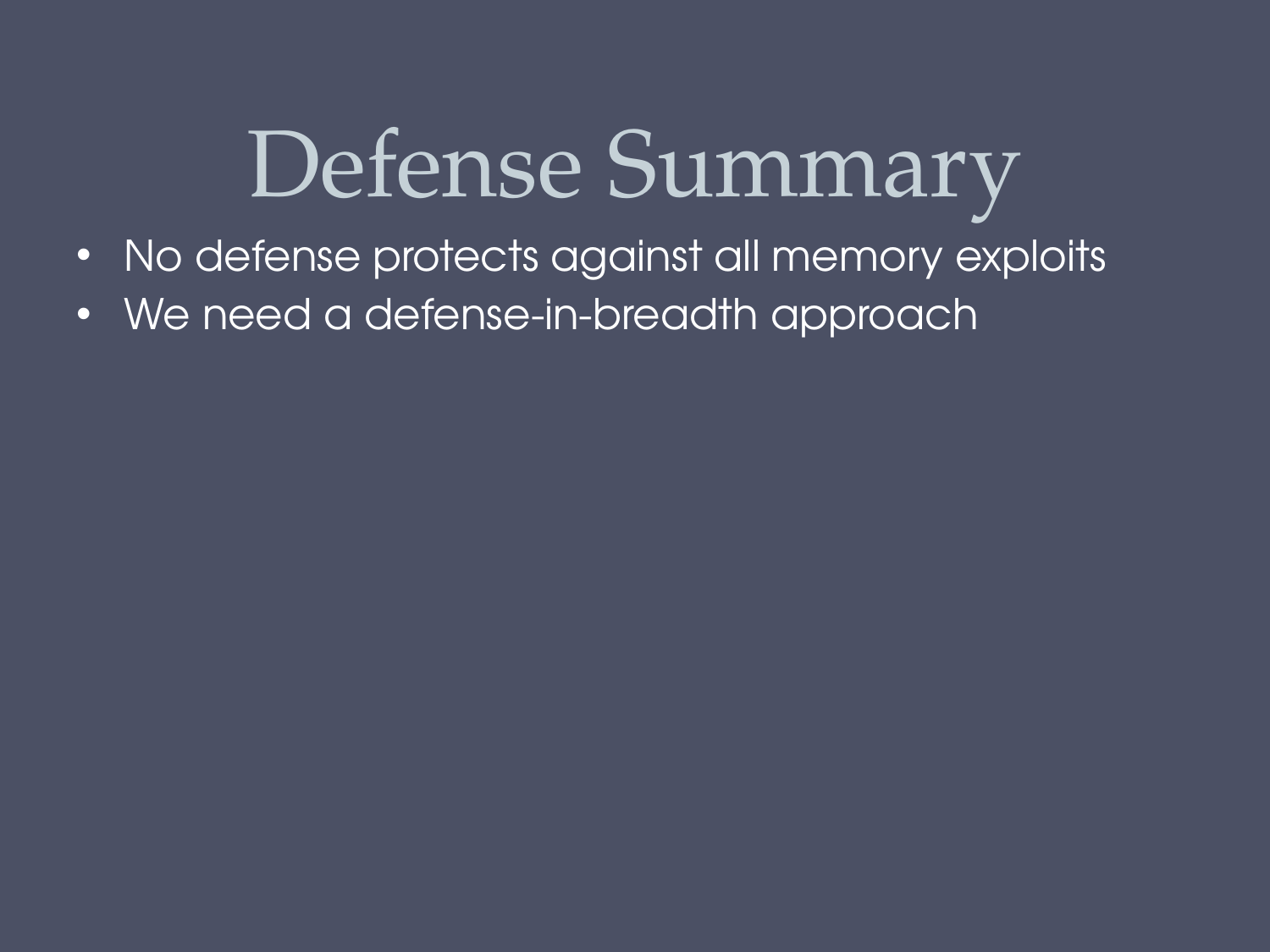

# Defense Summary
No defense protects against all memory exploits
We need a defense-in-breadth approach